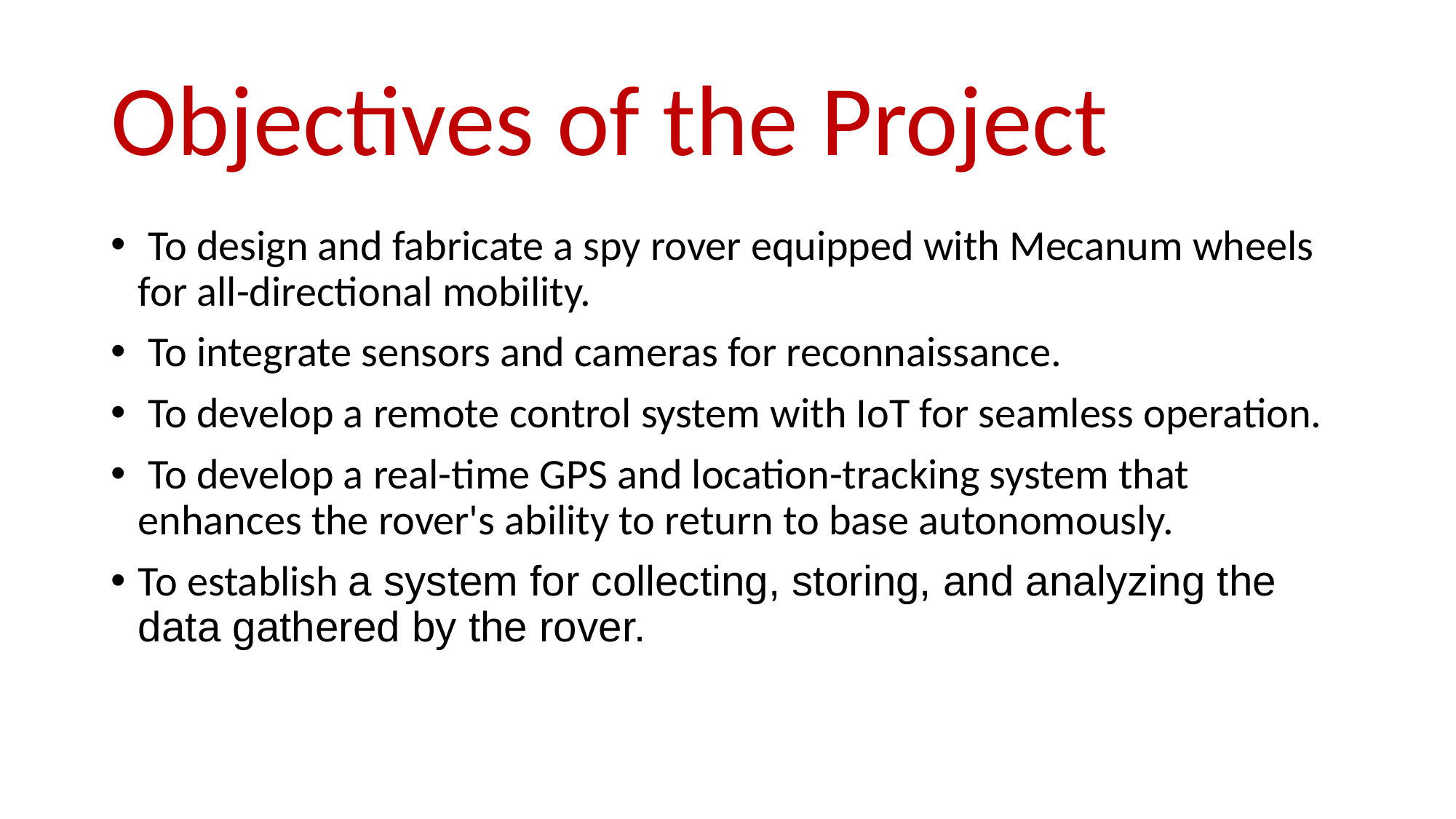

# Objectives of the Project
 To design and fabricate a spy rover equipped with Mecanum wheels for all-directional mobility.
 To integrate sensors and cameras for reconnaissance.
 To develop a remote control system with IoT for seamless operation.
 To develop a real-time GPS and location-tracking system that enhances the rover's ability to return to base autonomously.
To establish a system for collecting, storing, and analyzing the data gathered by the rover.